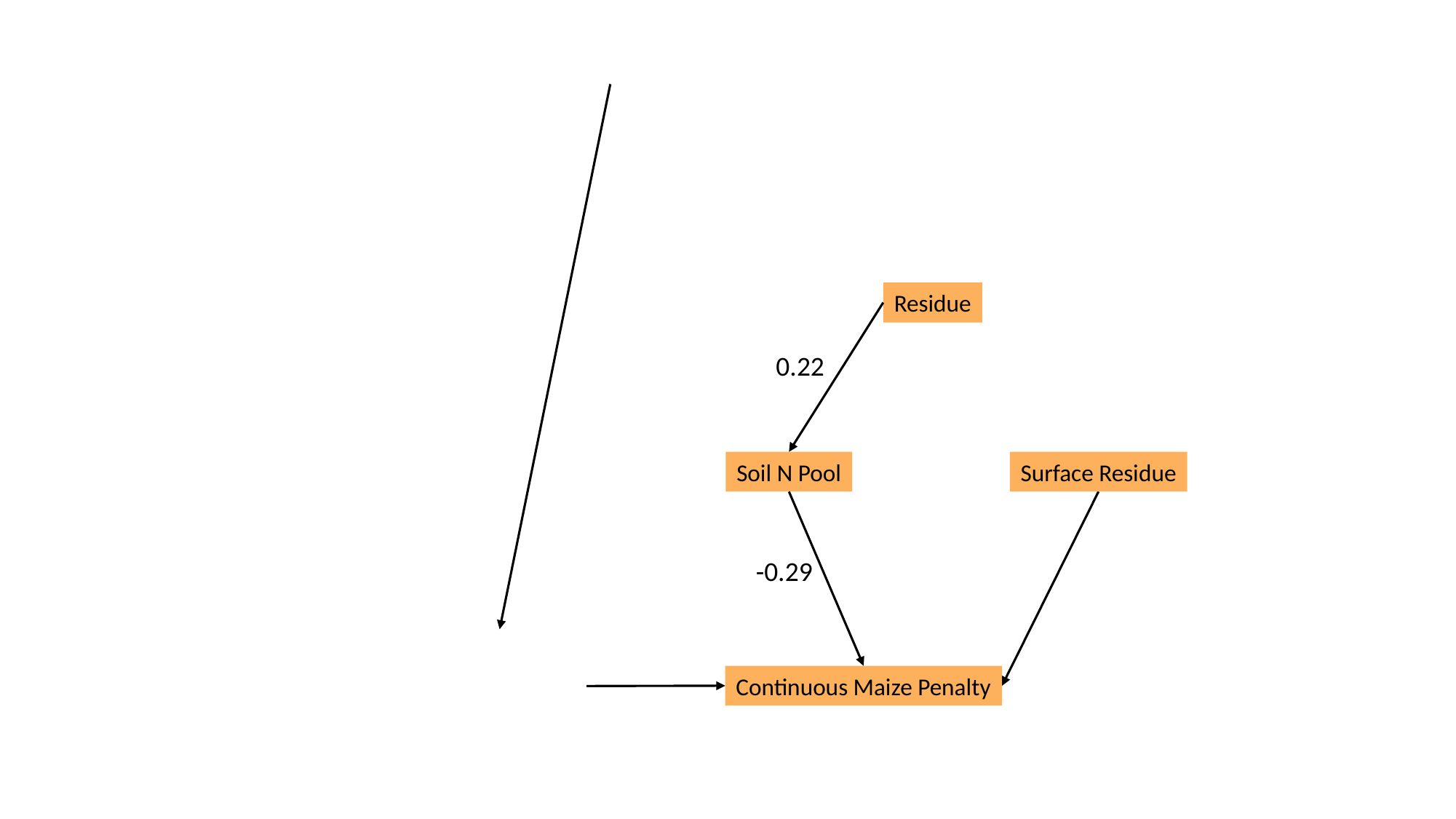

Residue
0.22
Soil N Pool
Surface Residue
-0.29
Continuous Maize Penalty